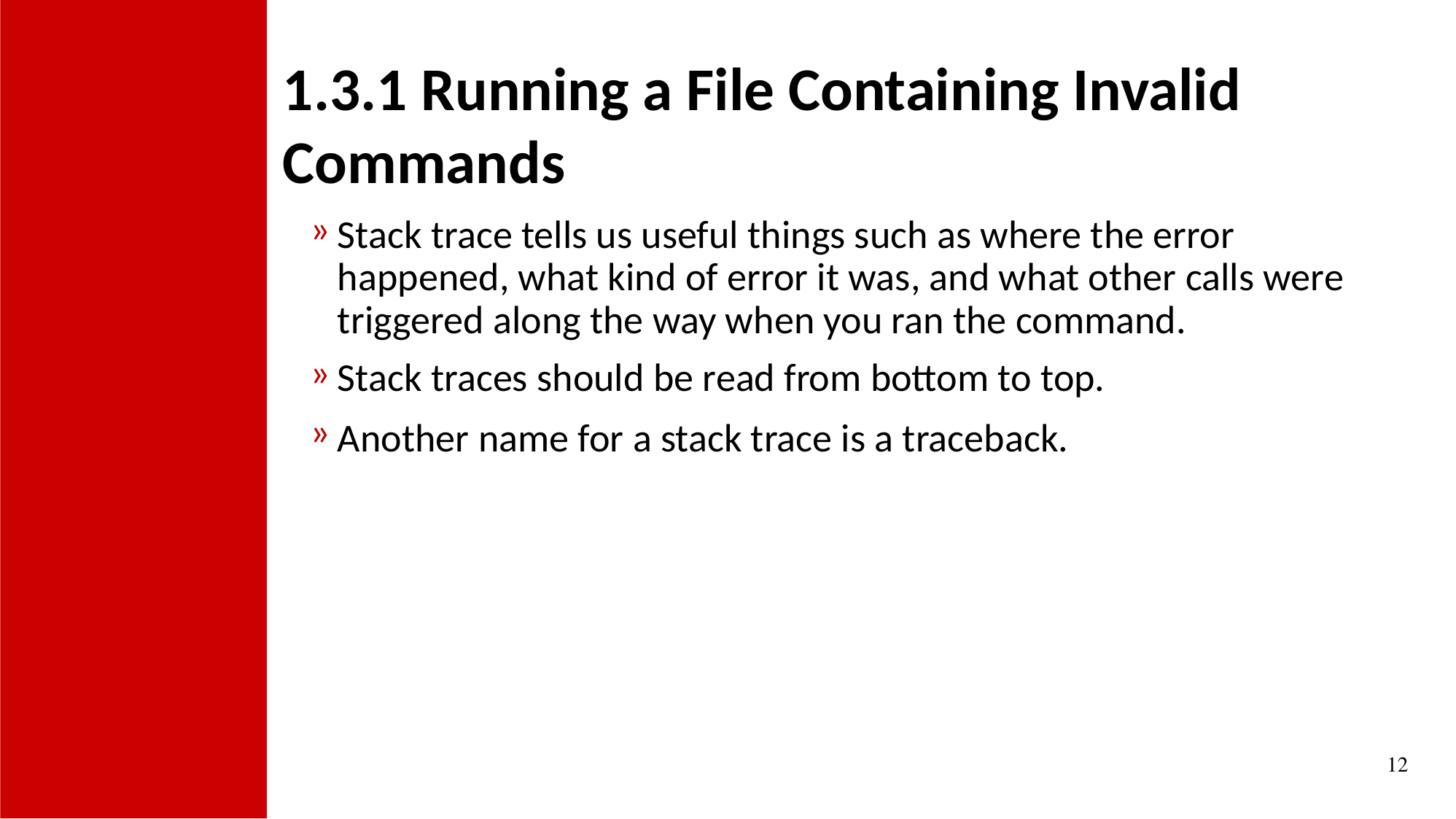

1.3.1 Running a File Containing Invalid Commands

Stack trace tells us useful things such as where the error happened, what kind of error it was, and what other calls were triggered along the way when you ran the command.
Stack traces should be read from bottom to top.
Another name for a stack trace is a traceback.
12